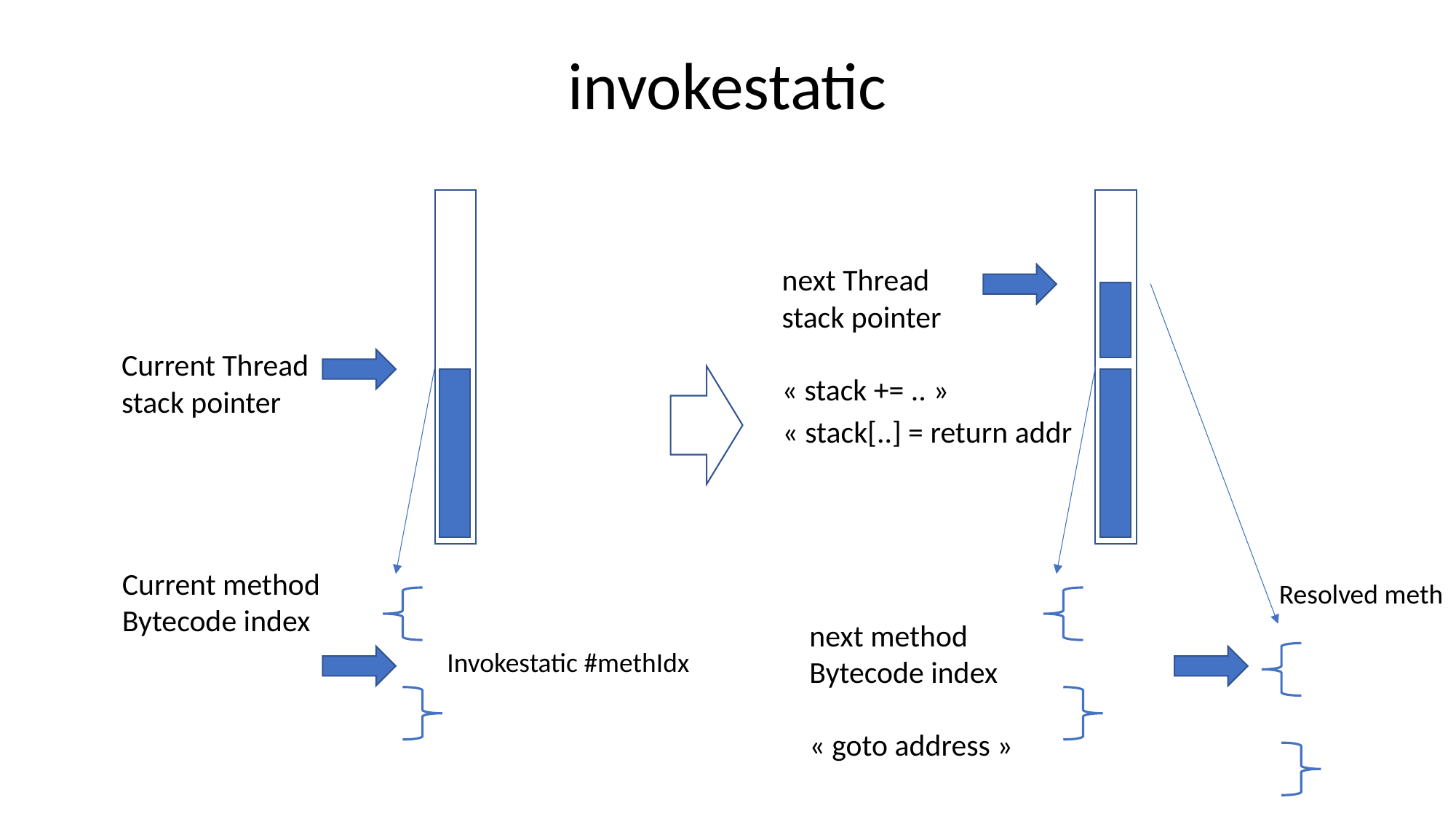

# invokestatic

next Thread
stack pointer

« stack += .. »

Current Thread
stack pointer

« stack[..] = return addr
Current method
Bytecode index
Resolved meth

next method
Bytecode index

« goto address »
Invokestatic #methIdx